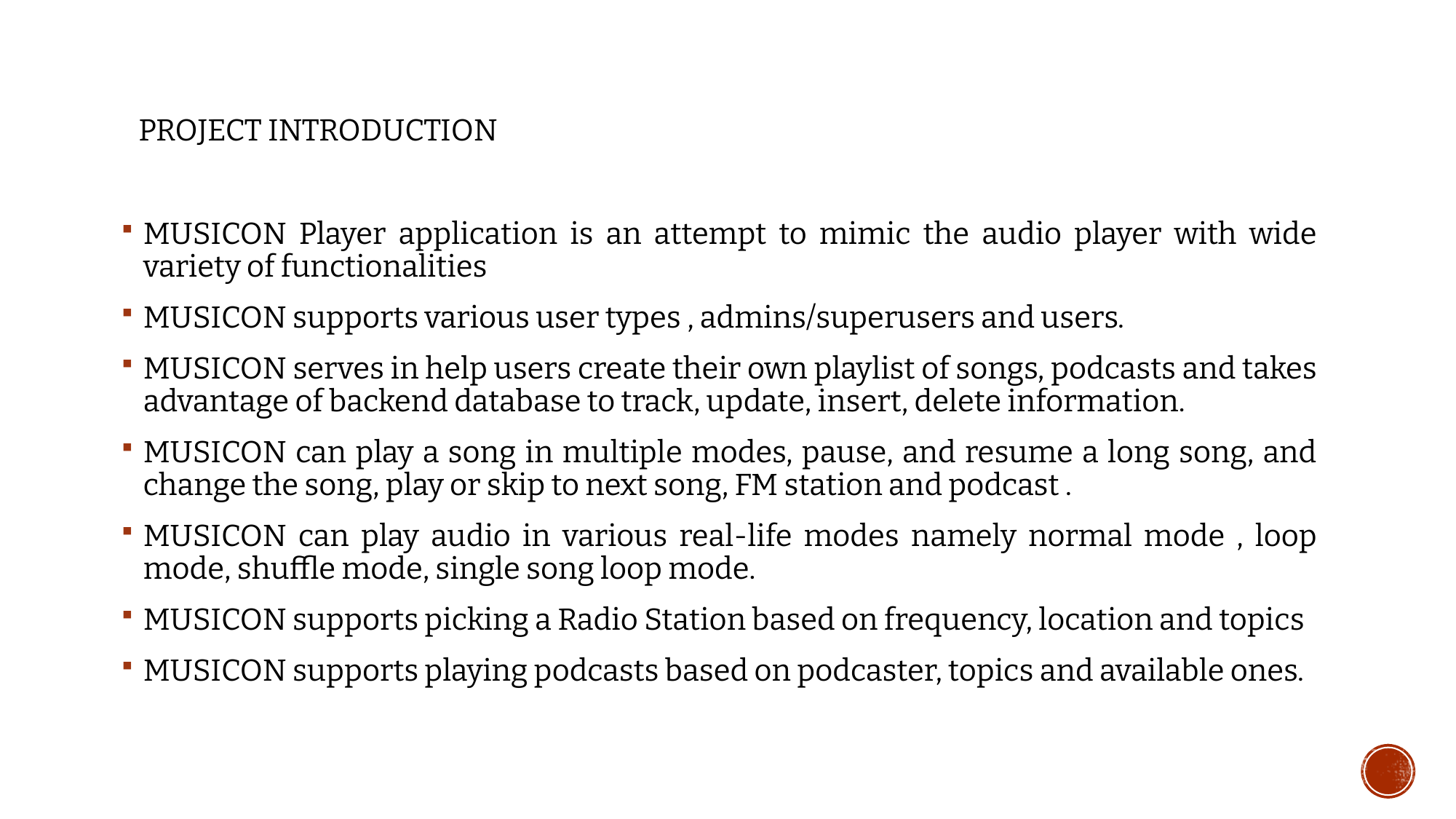

# Project Introduction

MUSICON Player application is an attempt to mimic the audio player with wide variety of functionalities
MUSICON supports various user types , admins/superusers and users.
MUSICON serves in help users create their own playlist of songs, podcasts and takes advantage of backend database to track, update, insert, delete information.
MUSICON can play a song in multiple modes, pause, and resume a long song, and change the song, play or skip to next song, FM station and podcast .
MUSICON can play audio in various real-life modes namely normal mode , loop mode, shuffle mode, single song loop mode.
MUSICON supports picking a Radio Station based on frequency, location and topics
MUSICON supports playing podcasts based on podcaster, topics and available ones.